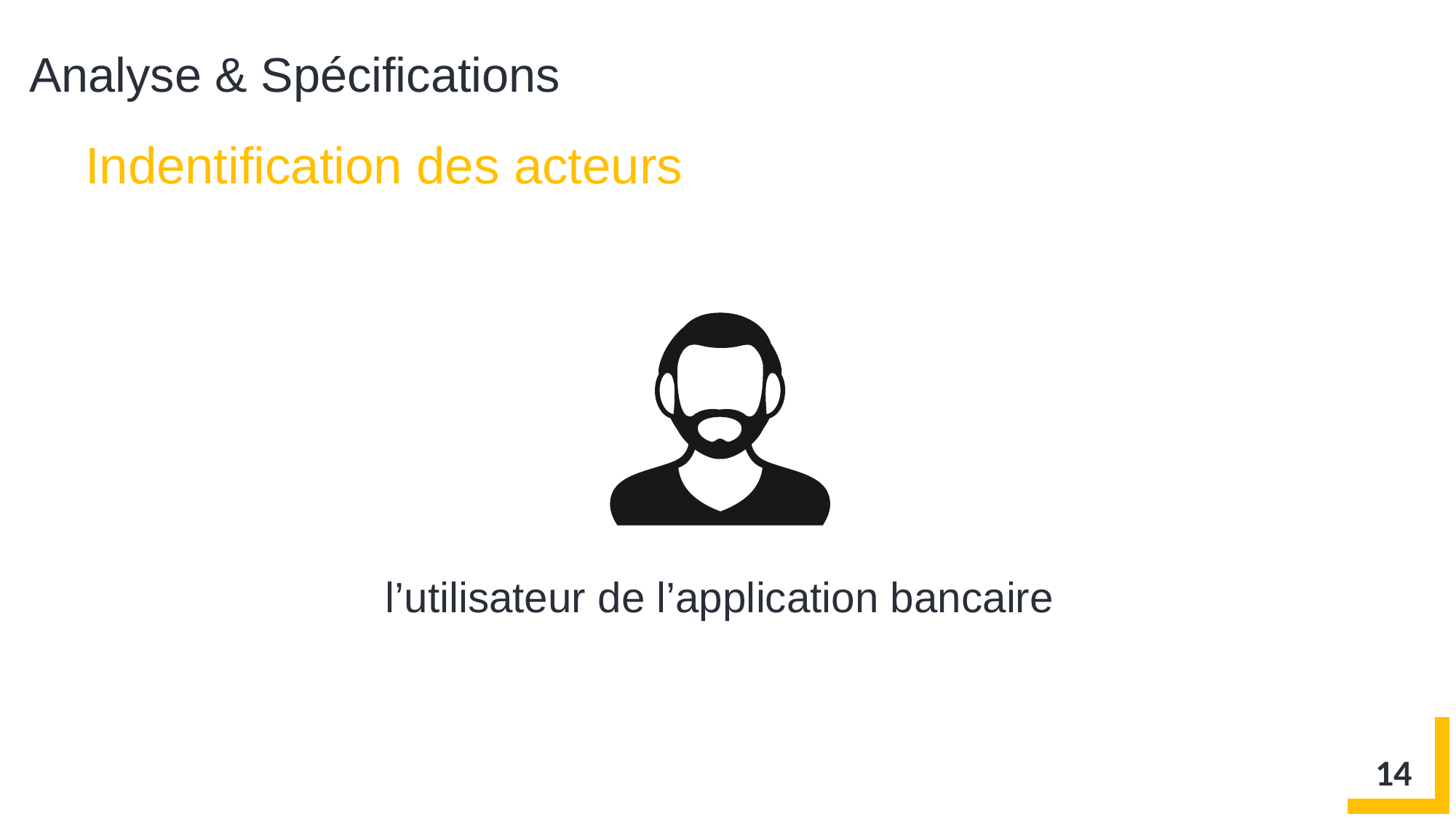

Analyse & Spécifications

Indentification des acteurs

l’utilisateur de l’application bancaire

14